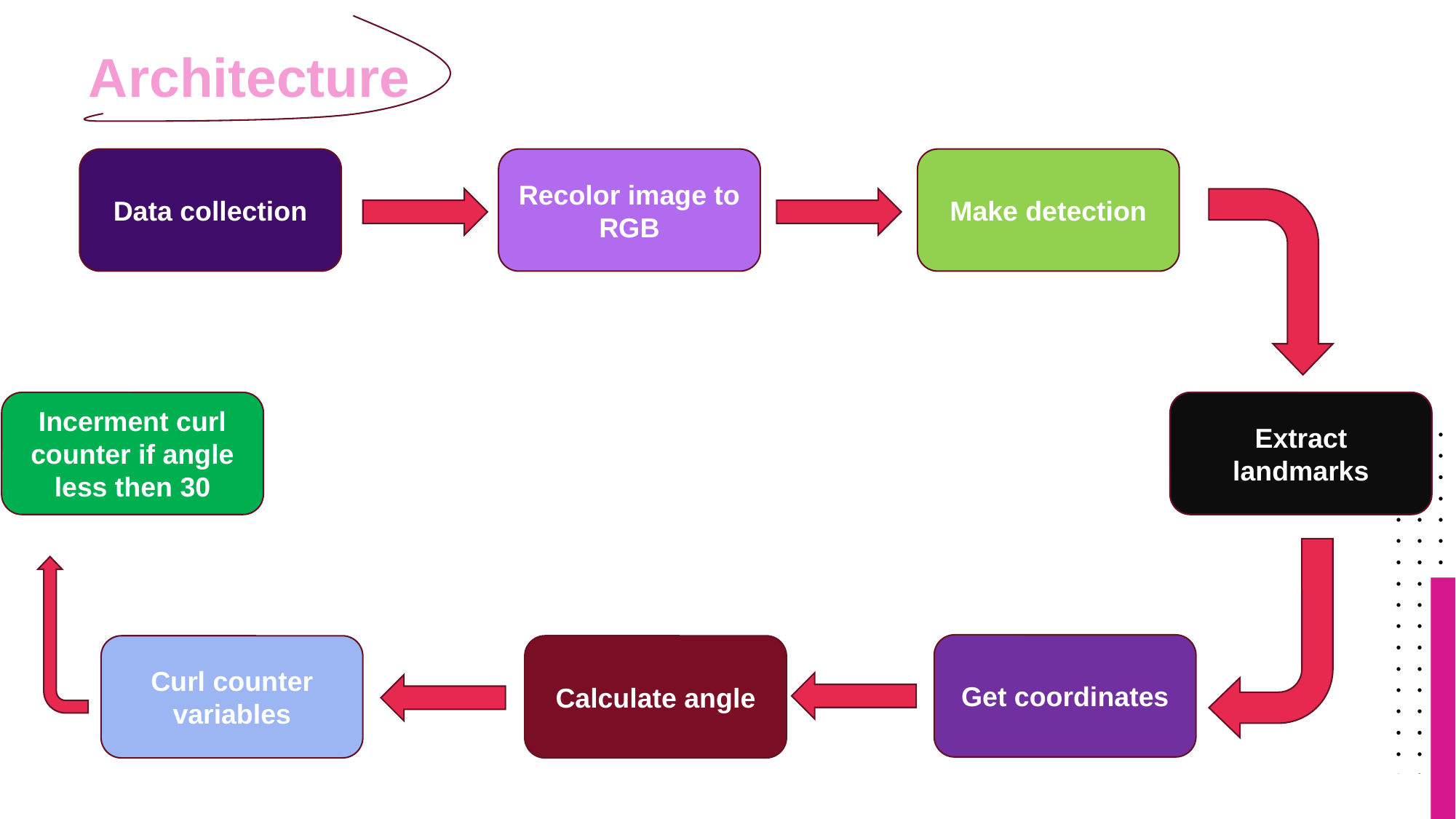

# Architecture

Data collection
Recolor image to RGB
Make detection

Incerment curl counter if angle less then 30
Extract landmarks

Get coordinates
Curl counter variables
Calculate angle